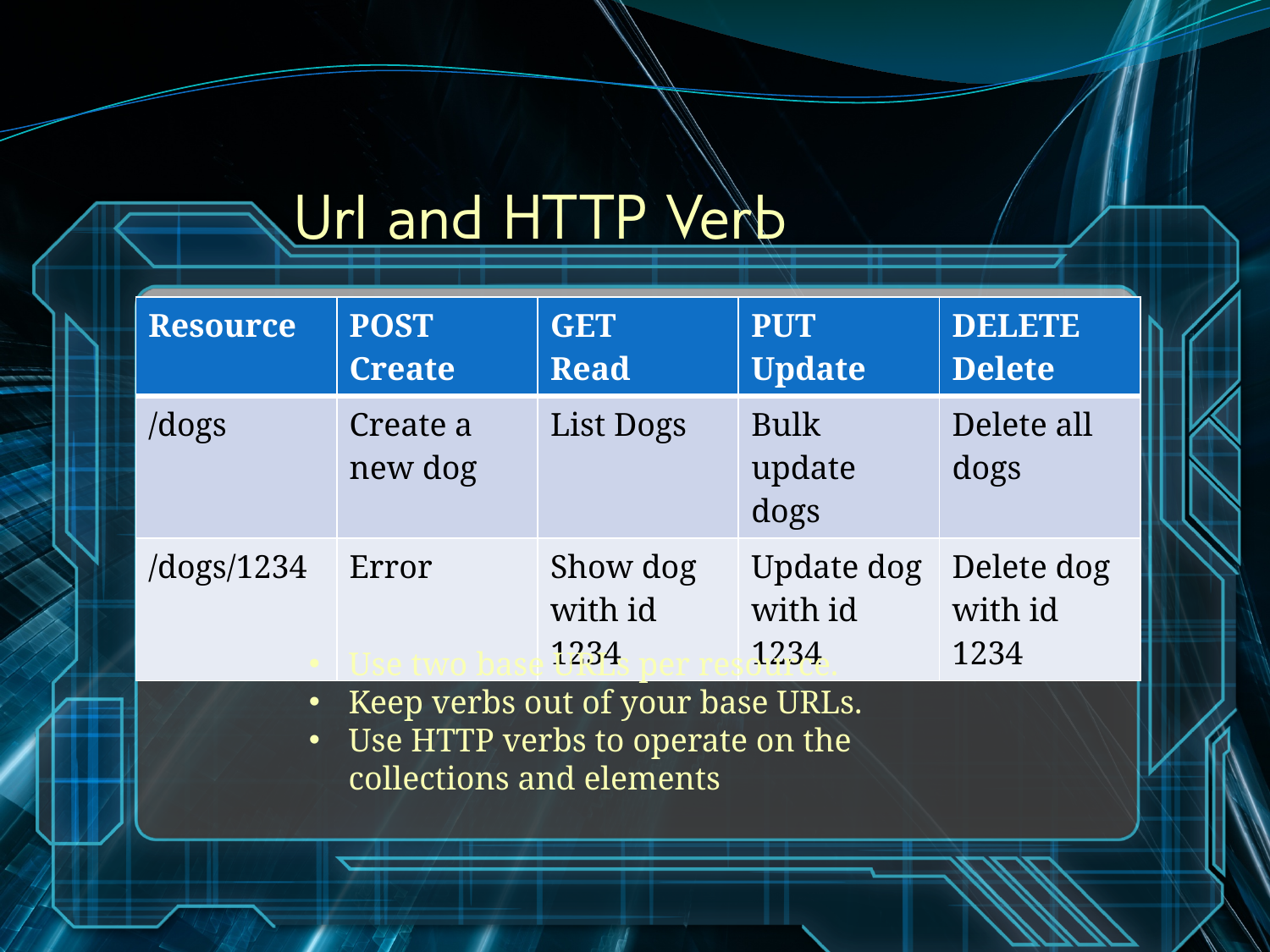

# Url and HTTP Verb
| Resource | POST Create | GET Read | PUT Update | DELETE Delete |
| --- | --- | --- | --- | --- |
| /dogs | Create a new dog | List Dogs | Bulk update dogs | Delete all dogs |
| /dogs/1234 | Error | Show dog with id 1234 | Update dog with id 1234 | Delete dog with id 1234 |
Use two base URLs per resource.
Keep verbs out of your base URLs.
Use HTTP verbs to operate on the collections and elements